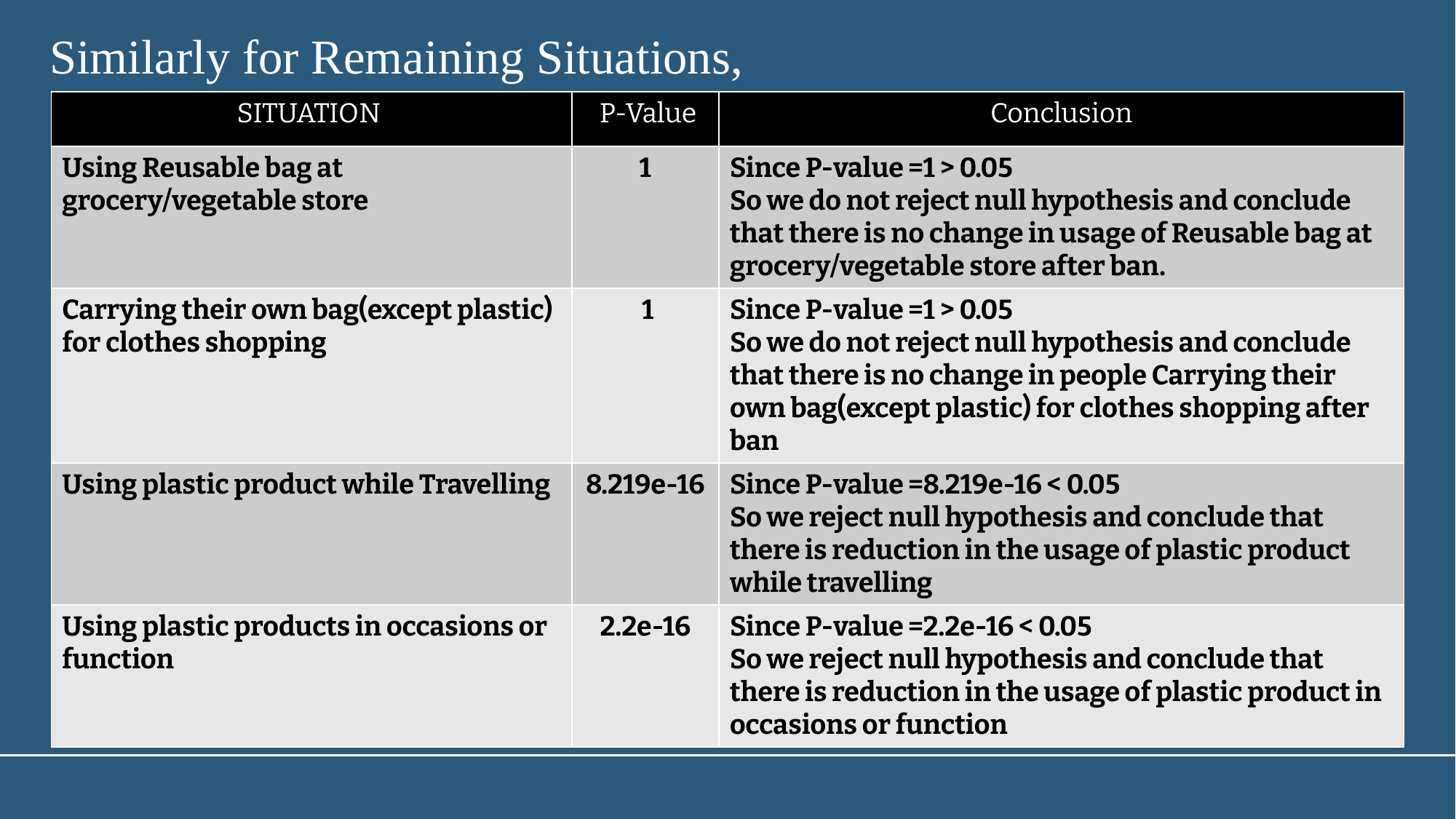

Similarly for Remaining Situations,
| SITUATION | P-Value | Conclusion |
| --- | --- | --- |
| Using Reusable bag at grocery/vegetable store | 1 | Since P-value =1 > 0.05 So we do not reject null hypothesis and conclude that there is no change in usage of Reusable bag at grocery/vegetable store after ban. |
| Carrying their own bag(except plastic) for clothes shopping | 1 | Since P-value =1 > 0.05 So we do not reject null hypothesis and conclude that there is no change in people Carrying their own bag(except plastic) for clothes shopping after ban |
| Using plastic product while Travelling | 8.219e-16 | Since P-value =8.219e-16 < 0.05 So we reject null hypothesis and conclude that there is reduction in the usage of plastic product while travelling |
| Using plastic products in occasions or function | 2.2e-16 | Since P-value =2.2e-16 < 0.05 So we reject null hypothesis and conclude that there is reduction in the usage of plastic product in occasions or function |